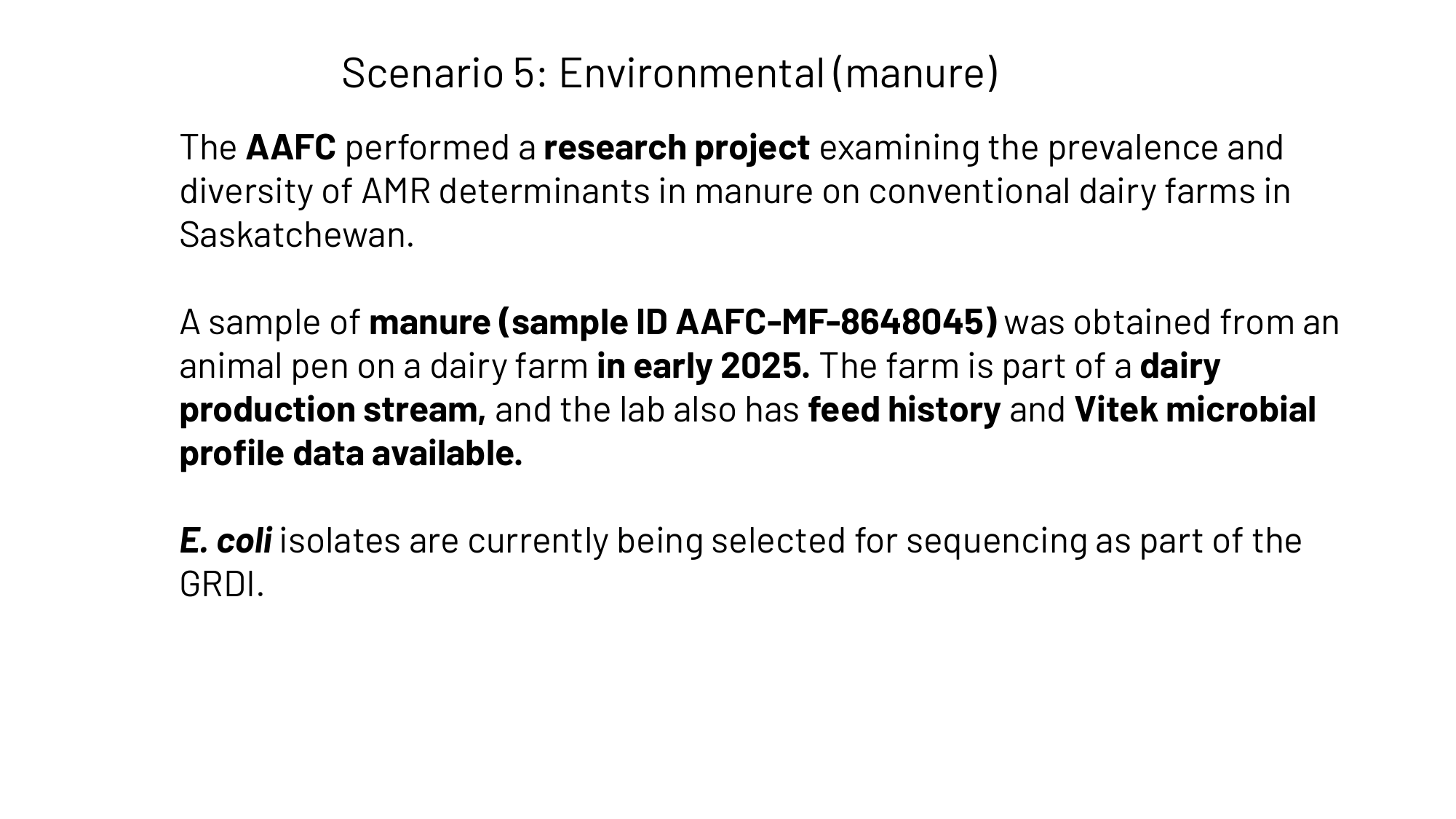

Scenario 5: Environmental (manure)
The AAFC performed a research project examining the prevalence and diversity of AMR determinants in manure on conventional dairy farms in Saskatchewan.

A sample of manure (sample ID AAFC-MF-8648045) was obtained from an animal pen on a dairy farm in early 2025. The farm is part of a dairy production stream, and the lab also has feed history and Vitek microbial profile data available.

E. coli isolates are currently being selected for sequencing as part of the GRDI.